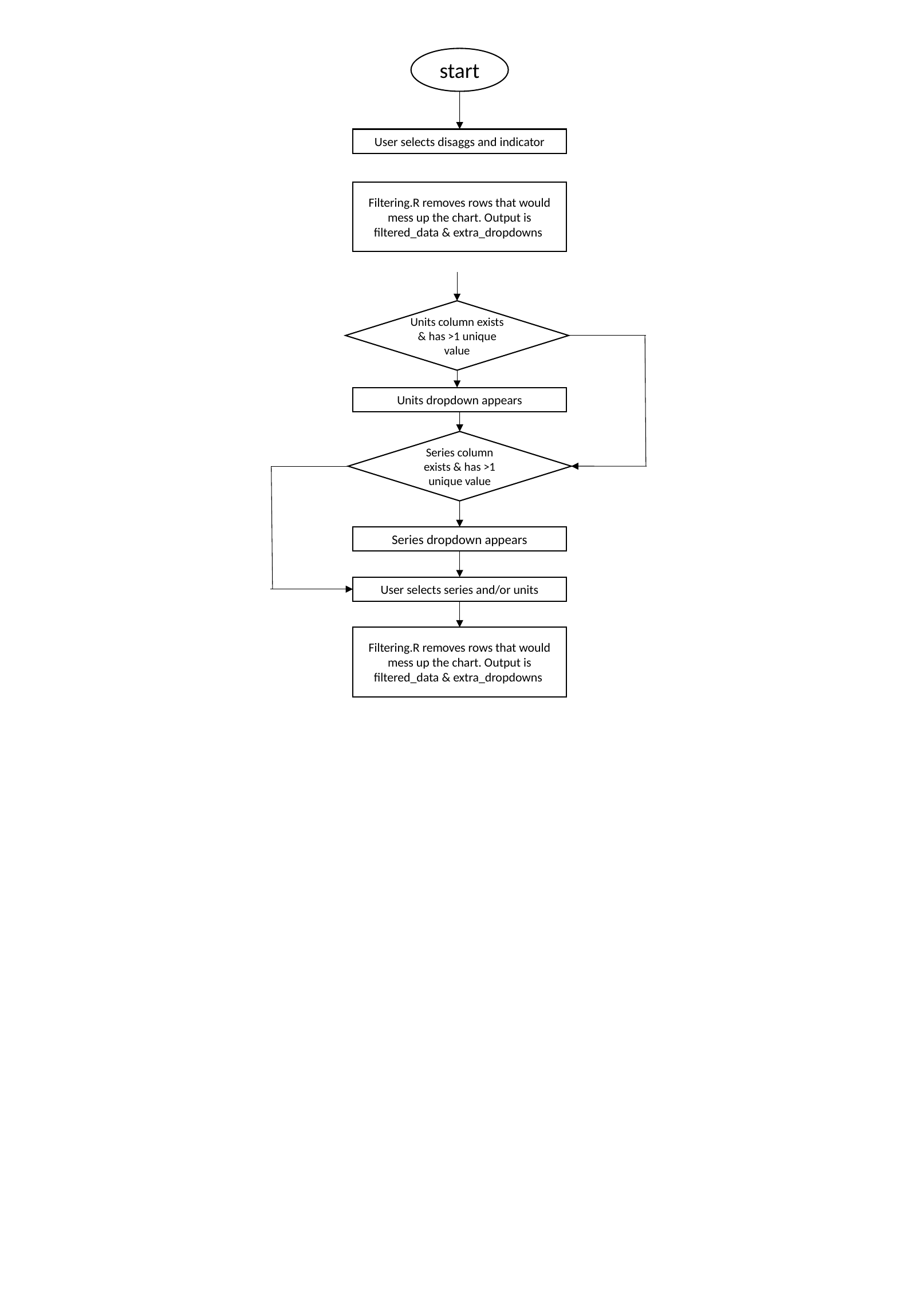

start
User selects disaggs and indicator
Filtering.R removes rows that would mess up the chart. Output is filtered_data & extra_dropdowns
Units column exists & has >1 unique value
Units dropdown appears
Series column exists & has >1 unique value
Series dropdown appears
User selects series and/or units
Filtering.R removes rows that would mess up the chart. Output is filtered_data & extra_dropdowns